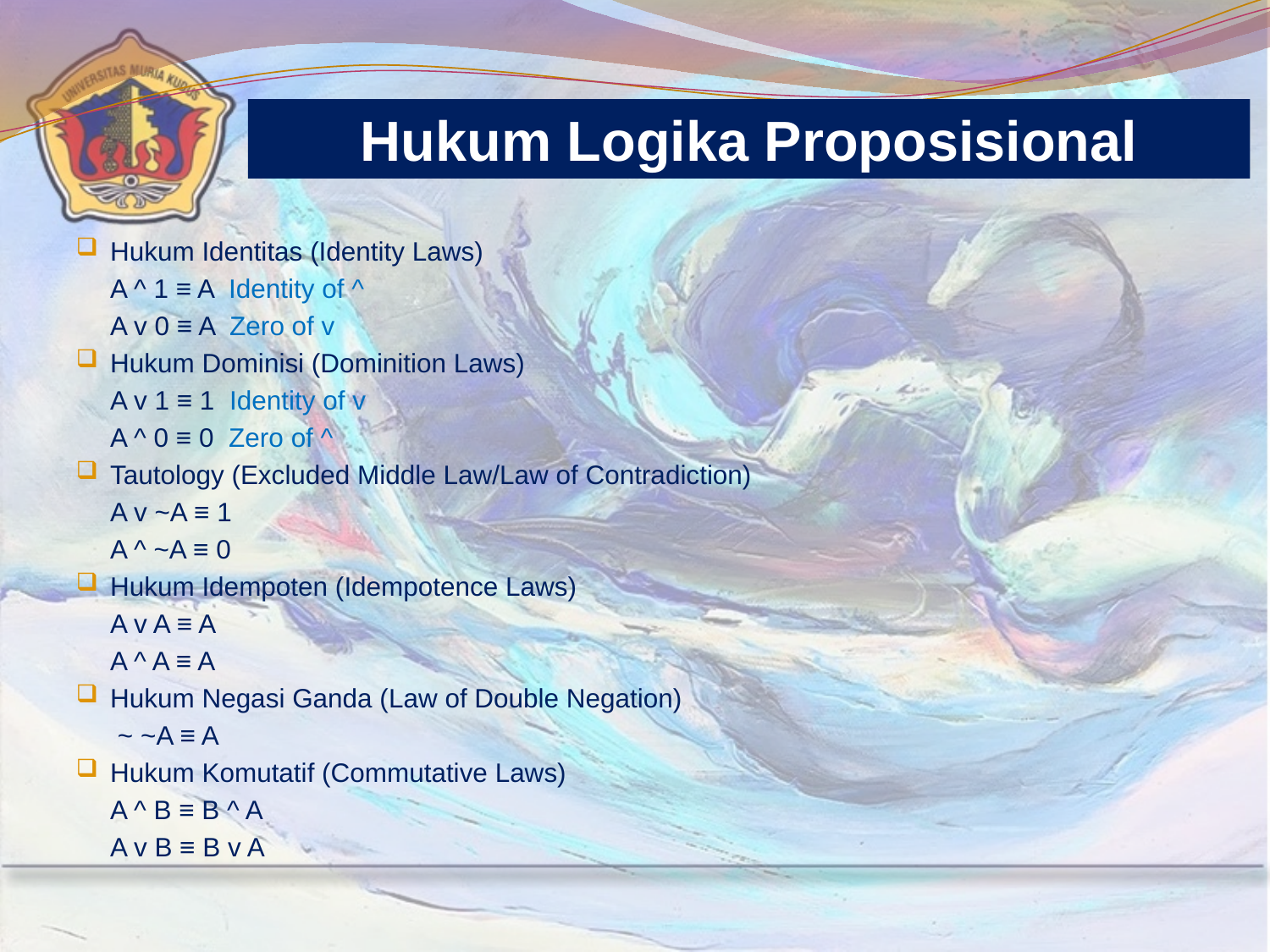

Hukum Logika Proposisional
Hukum Identitas (Identity Laws)
	A ^ 1 ≡ A  Identity of ^
	A v 0 ≡ A  Zero of v
Hukum Dominisi (Dominition Laws)
	A v 1 ≡ 1  Identity of v
	A ^ 0 ≡ 0  Zero of ^
Tautology (Excluded Middle Law/Law of Contradiction)
	A v ~A ≡ 1
	A ^ ~A ≡ 0
Hukum Idempoten (Idempotence Laws)
	A v A ≡ A
	A ^ A ≡ A
Hukum Negasi Ganda (Law of Double Negation)
	 ~ ~A ≡ A
Hukum Komutatif (Commutative Laws)
	A ^ B ≡ B ^ A
	A v B ≡ B v A